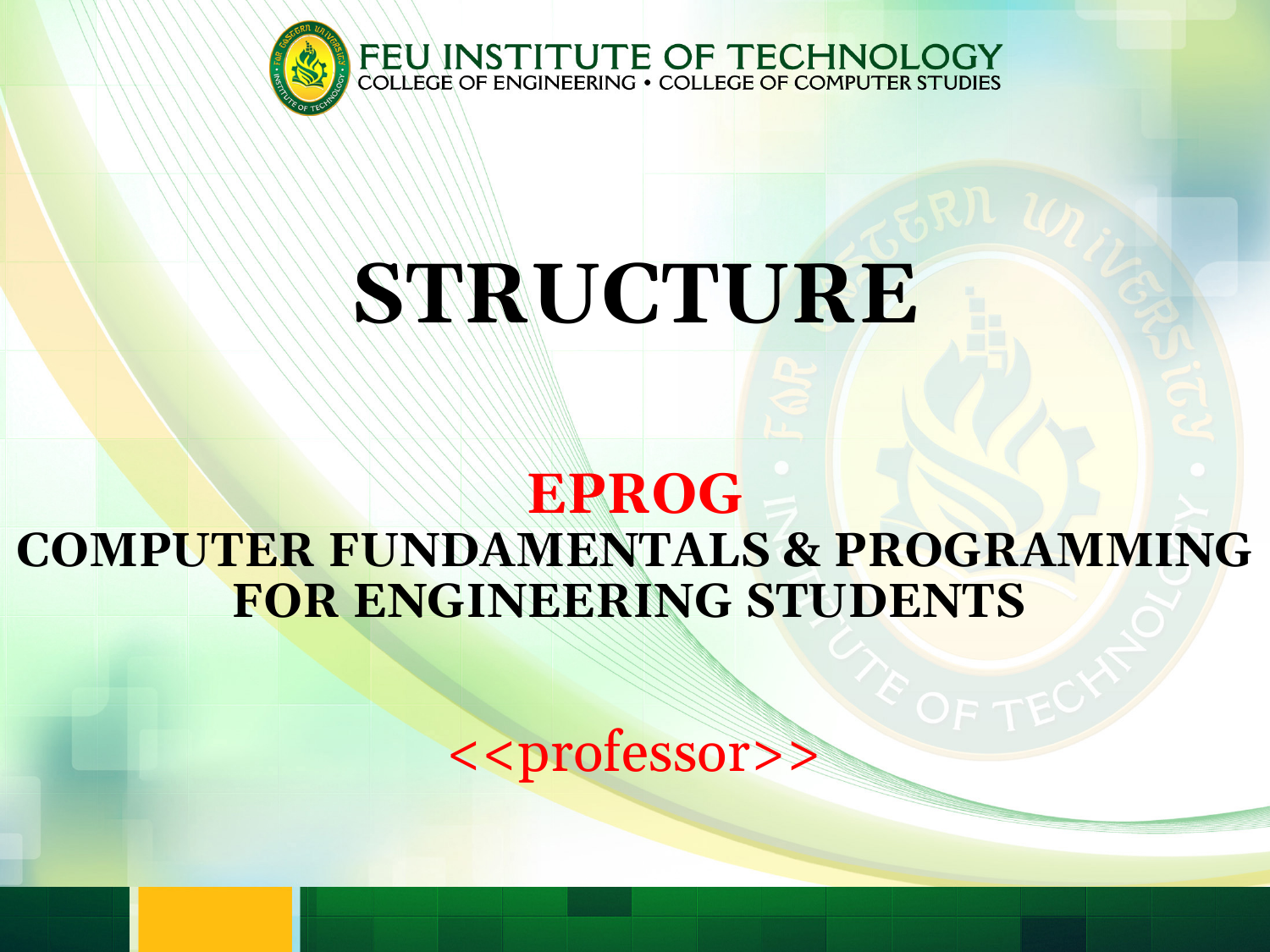

# STRUCTURE
EPROG
COMPUTER FUNDAMENTALS & PROGRAMMING FOR ENGINEERING STUDENTS
<<professor>>